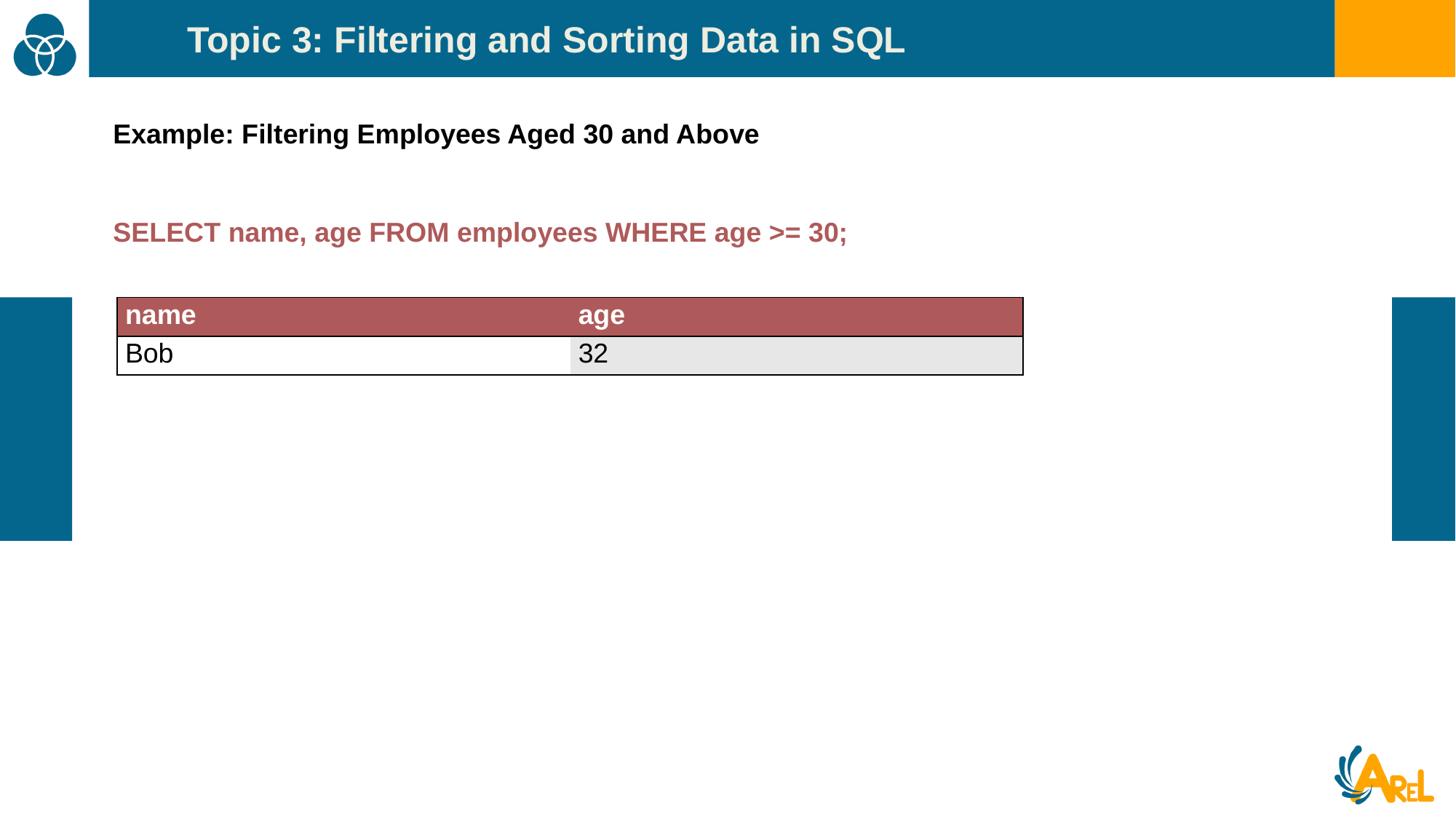

Topic 3: Filtering and Sorting Data in SQL
Example: Filtering Employees Aged 30 and Above

SELECT name, age FROM employees WHERE age >= 30;
| name | age |
| --- | --- |
| Bob | 32 |